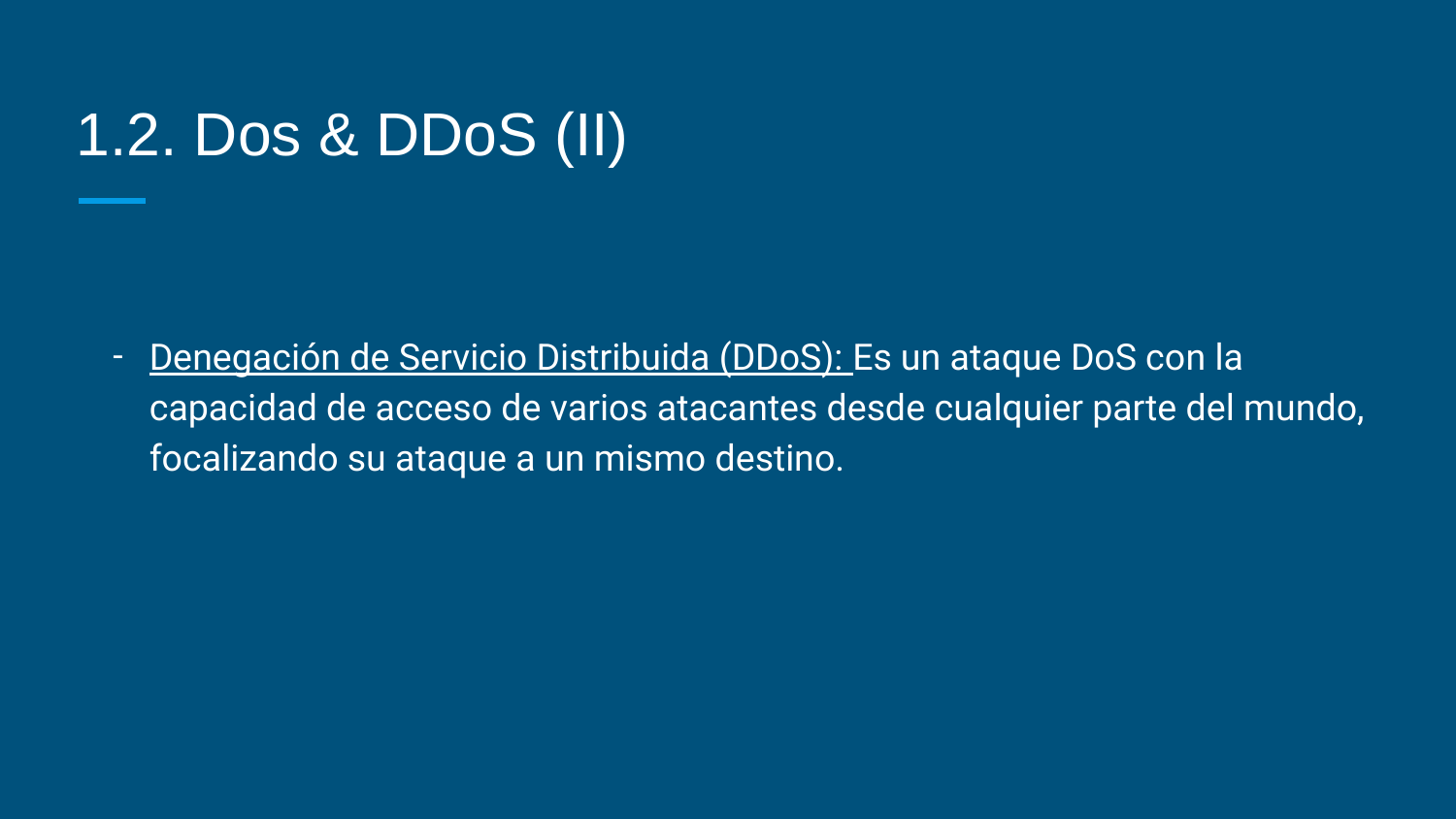

# 1.2. Dos & DDoS (II)

Denegación de Servicio Distribuida (DDoS): Es un ataque DoS con la capacidad de acceso de varios atacantes desde cualquier parte del mundo, focalizando su ataque a un mismo destino.